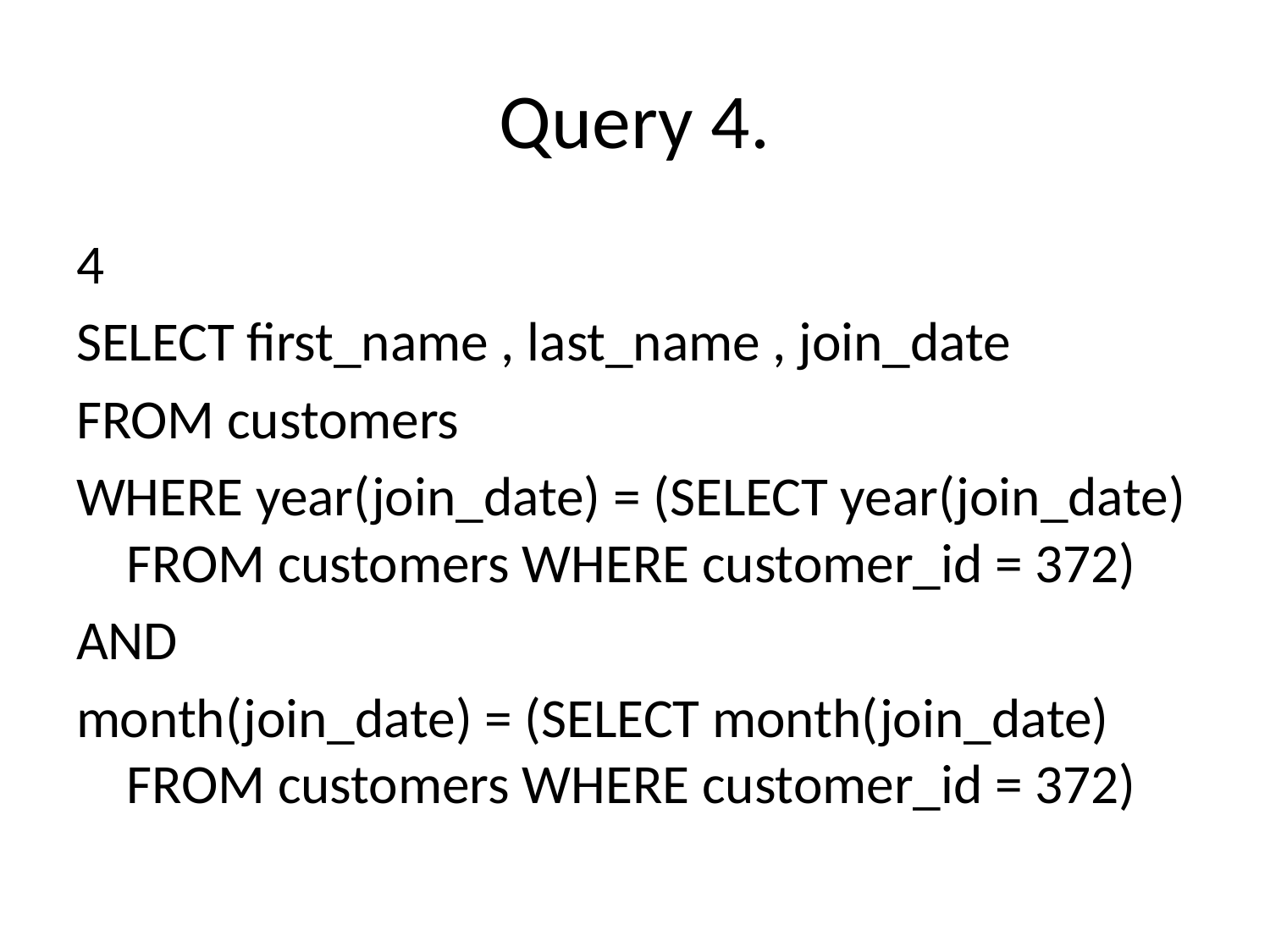

# Query 4.
4
SELECT first_name , last_name , join_date
FROM customers
WHERE year(join_date) = (SELECT year(join_date) FROM customers WHERE customer_id = 372)
AND
month(join_date) = (SELECT month(join_date) FROM customers WHERE customer_id = 372)